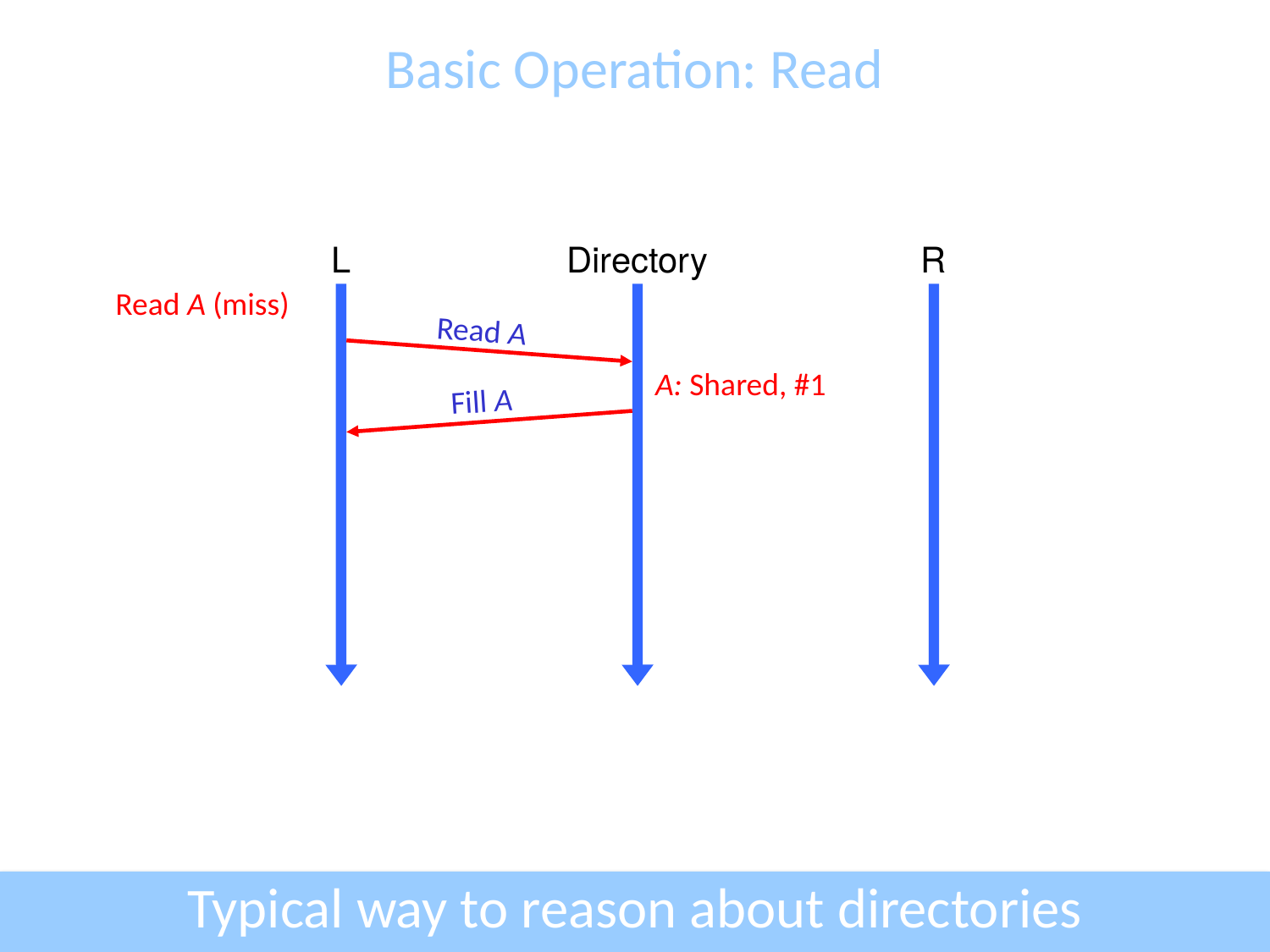

# Basic Operation: Read
L
Directory
R
Read A (miss)

Read A

A: Shared, #1
Fill A

Typical way to reason about directories